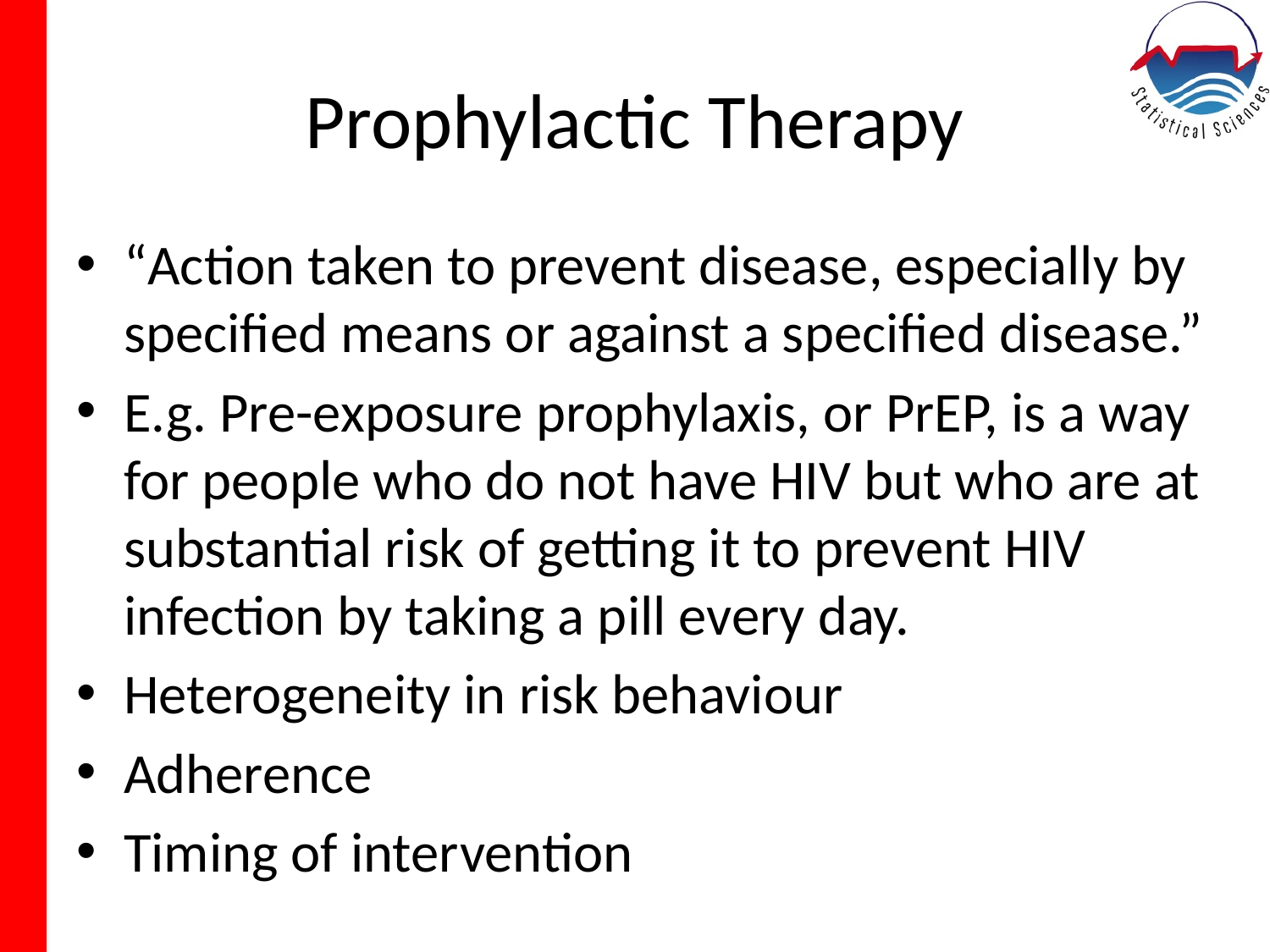

# Prophylactic Therapy
“Action taken to prevent disease, especially by specified means or against a specified disease.”
E.g. Pre-exposure prophylaxis, or PrEP, is a way for people who do not have HIV but who are at substantial risk of getting it to prevent HIV infection by taking a pill every day.
Heterogeneity in risk behaviour
Adherence
Timing of intervention